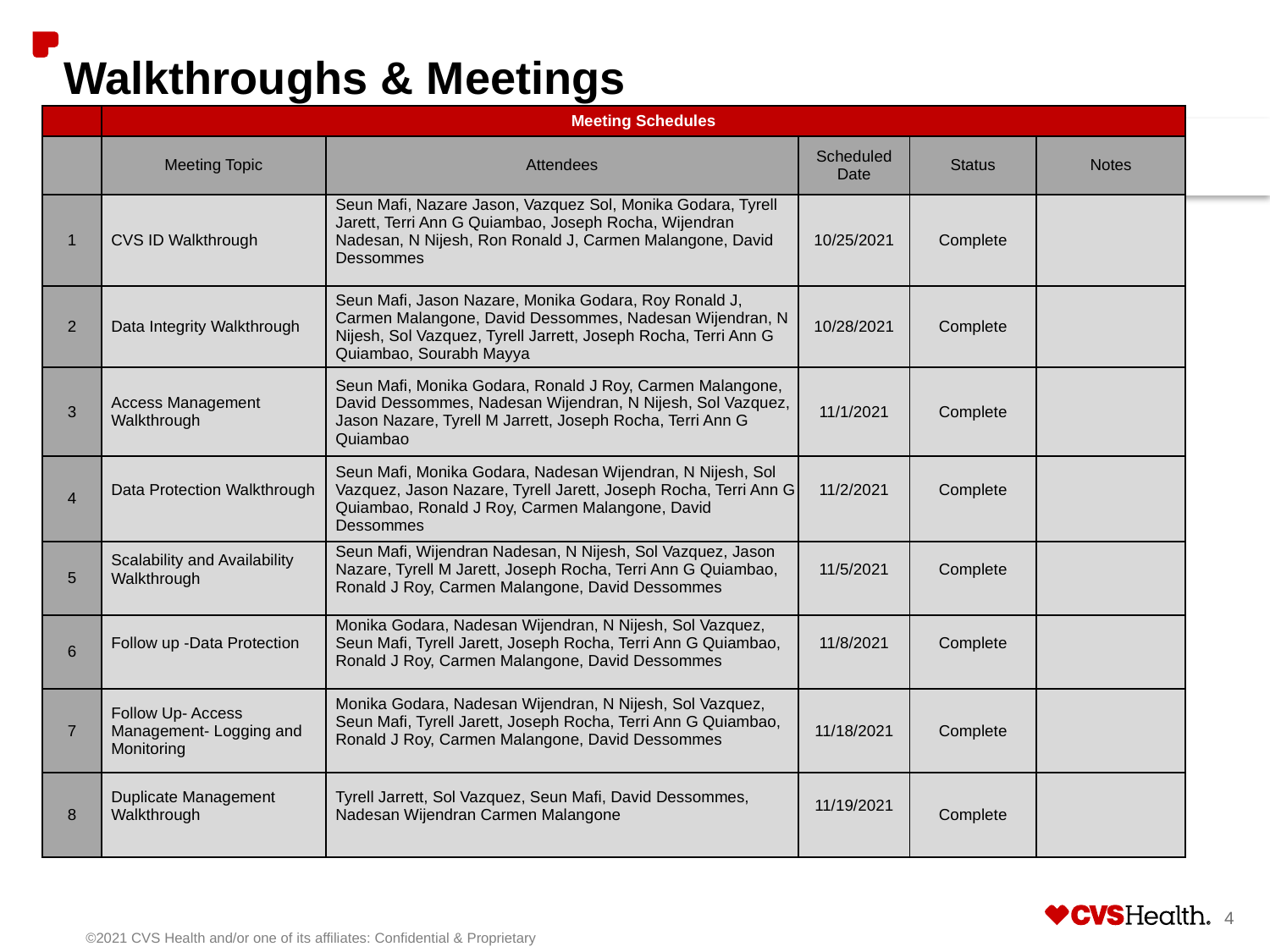

# Walkthroughs & Meetings
|  | Meeting Schedules |  |  |  |  |
| --- | --- | --- | --- | --- | --- |
|  | Meeting Topic | Attendees | Scheduled Date | Status | Notes |
| 1 | CVS ID Walkthrough | Seun Mafi, Nazare Jason, Vazquez Sol, Monika Godara, Tyrell Jarett, Terri Ann G Quiambao, Joseph Rocha, Wijendran Nadesan, N Nijesh, Ron Ronald J, Carmen Malangone, David Dessommes | 10/25/2021 | Complete |  |
| 2 | Data Integrity Walkthrough | Seun Mafi, Jason Nazare, Monika Godara, Roy Ronald J, Carmen Malangone, David Dessommes, Nadesan Wijendran, N Nijesh, Sol Vazquez, Tyrell Jarrett, Joseph Rocha, Terri Ann G Quiambao, Sourabh Mayya | 10/28/2021 | Complete |  |
| 3 | Access Management Walkthrough | Seun Mafi, Monika Godara, Ronald J Roy, Carmen Malangone, David Dessommes, Nadesan Wijendran, N Nijesh, Sol Vazquez, Jason Nazare, Tyrell M Jarrett, Joseph Rocha, Terri Ann G Quiambao | 11/1/2021 | Complete |  |
| 4 | Data Protection Walkthrough | Seun Mafi, Monika Godara, Nadesan Wijendran, N Nijesh, Sol Vazquez, Jason Nazare, Tyrell Jarett, Joseph Rocha, Terri Ann G Quiambao, Ronald J Roy, Carmen Malangone, David Dessommes | 11/2/2021 | Complete |  |
| 5 | Scalability and Availability Walkthrough | Seun Mafi, Wijendran Nadesan, N Nijesh, Sol Vazquez, Jason Nazare, Tyrell M Jarett, Joseph Rocha, Terri Ann G Quiambao, Ronald J Roy, Carmen Malangone, David Dessommes | 11/5/2021 | Complete |  |
| 6 | Follow up -Data Protection | Monika Godara, Nadesan Wijendran, N Nijesh, Sol Vazquez, Seun Mafi, Tyrell Jarett, Joseph Rocha, Terri Ann G Quiambao, Ronald J Roy, Carmen Malangone, David Dessommes | 11/8/2021 | Complete |  |
| 7 | Follow Up- Access Management- Logging and Monitoring | Monika Godara, Nadesan Wijendran, N Nijesh, Sol Vazquez, Seun Mafi, Tyrell Jarett, Joseph Rocha, Terri Ann G Quiambao, Ronald J Roy, Carmen Malangone, David Dessommes | 11/18/2021 | Complete |  |
| 8 | Duplicate Management Walkthrough | Tyrell Jarrett, Sol Vazquez, Seun Mafi, David Dessommes, Nadesan Wijendran Carmen Malangone | 11/19/2021 | Complete |  |

4
©2021 CVS Health and/or one of its affiliates: Confidential & Proprietary